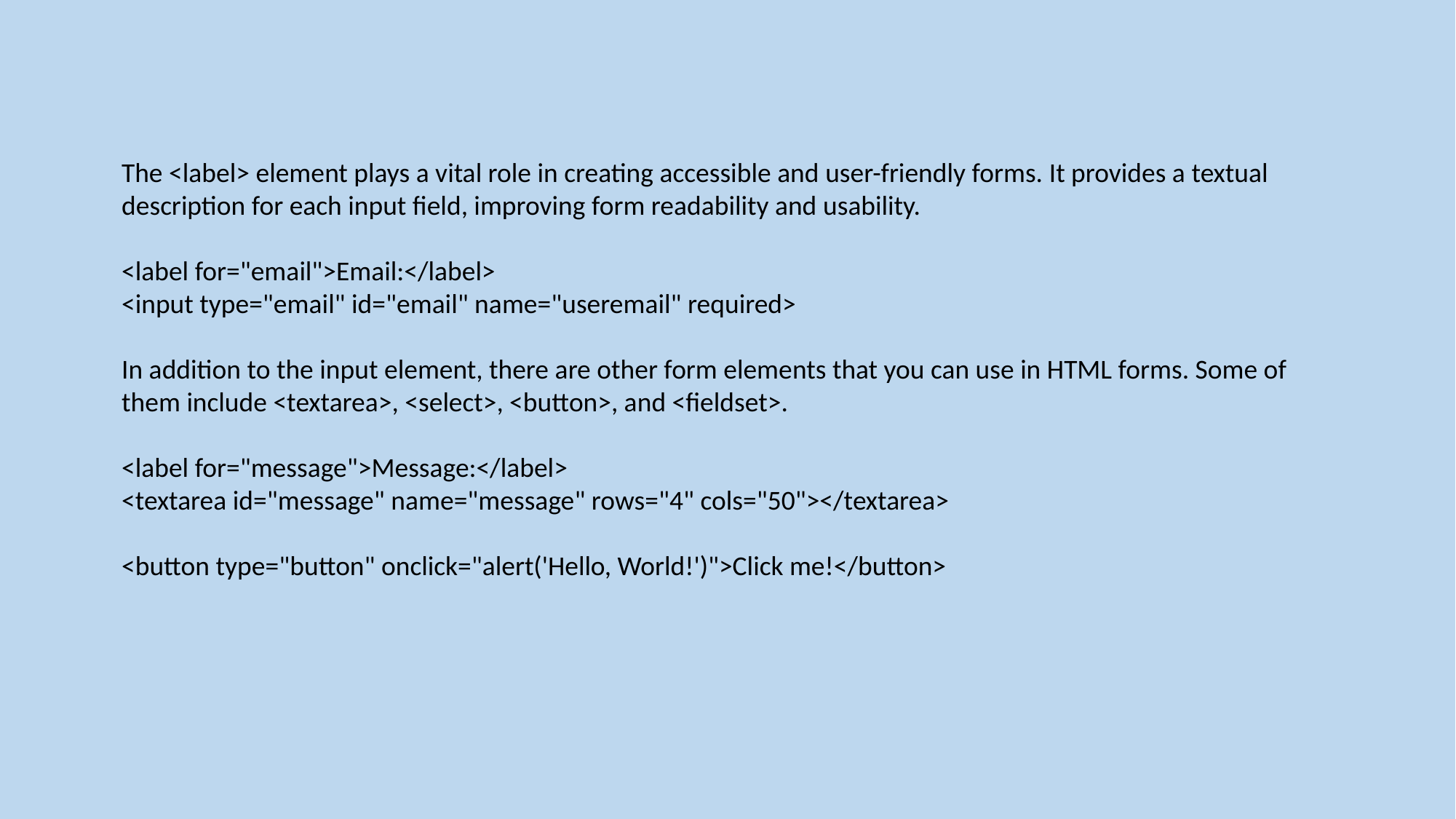

The <label> element plays a vital role in creating accessible and user-friendly forms. It provides a textual description for each input field, improving form readability and usability.

<label for="email">Email:</label>
<input type="email" id="email" name="useremail" required>

In addition to the input element, there are other form elements that you can use in HTML forms. Some of them include <textarea>, <select>, <button>, and <fieldset>.

<label for="message">Message:</label>
<textarea id="message" name="message" rows="4" cols="50"></textarea>

<button type="button" onclick="alert('Hello, World!')">Click me!</button>